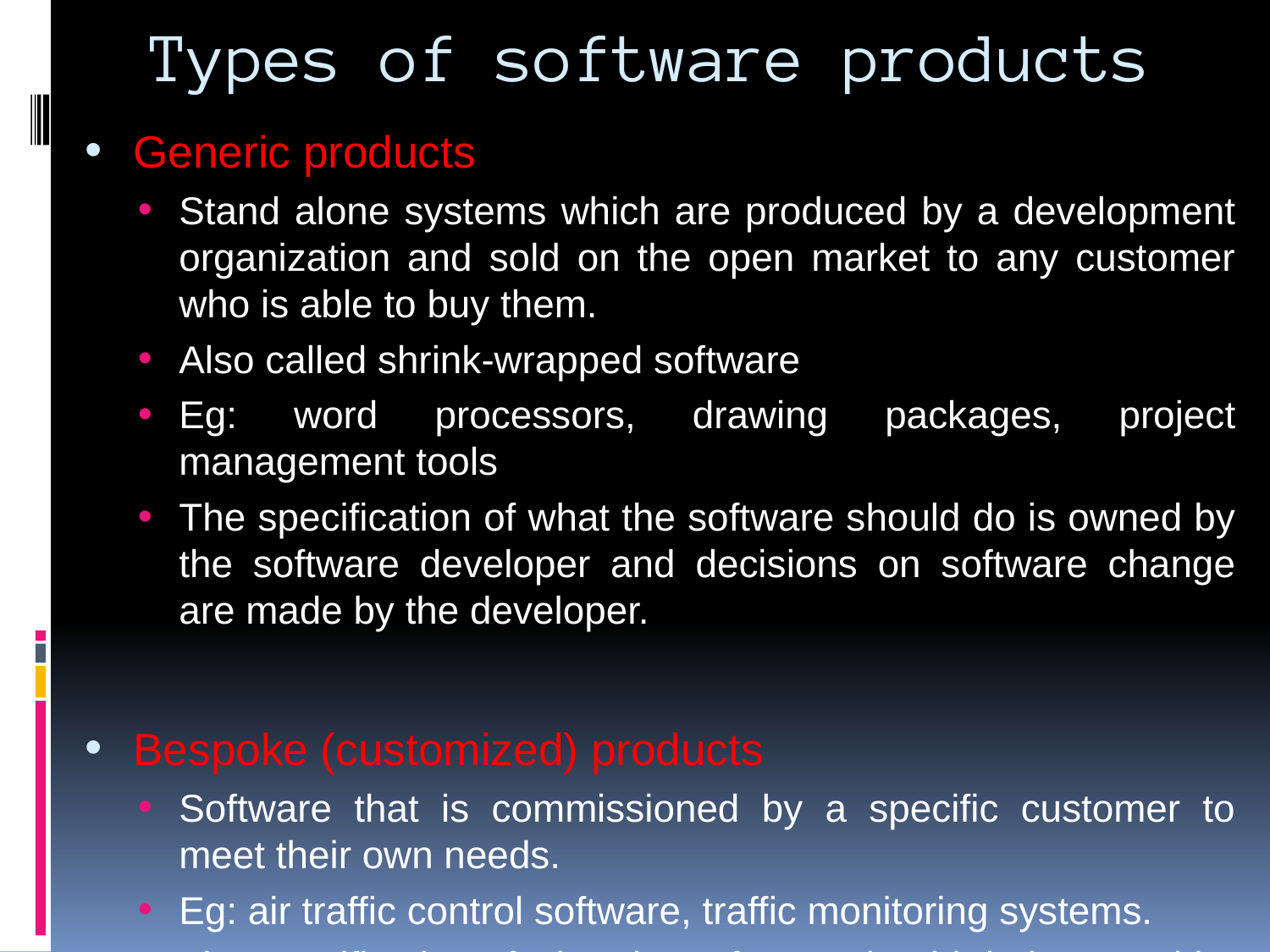

# Types of software products
Generic products
Stand alone systems which are produced by a development organization and sold on the open market to any customer who is able to buy them.
Also called shrink-wrapped software
Eg: word processors, drawing packages, project management tools
The specification of what the software should do is owned by the software developer and decisions on software change are made by the developer.

Bespoke (customized) products
Software that is commissioned by a specific customer to meet their own needs.
Eg: air traffic control software, traffic monitoring systems.
The specification of what the software should do is owned by the customer for the software and they make decisions on software changes that are required.